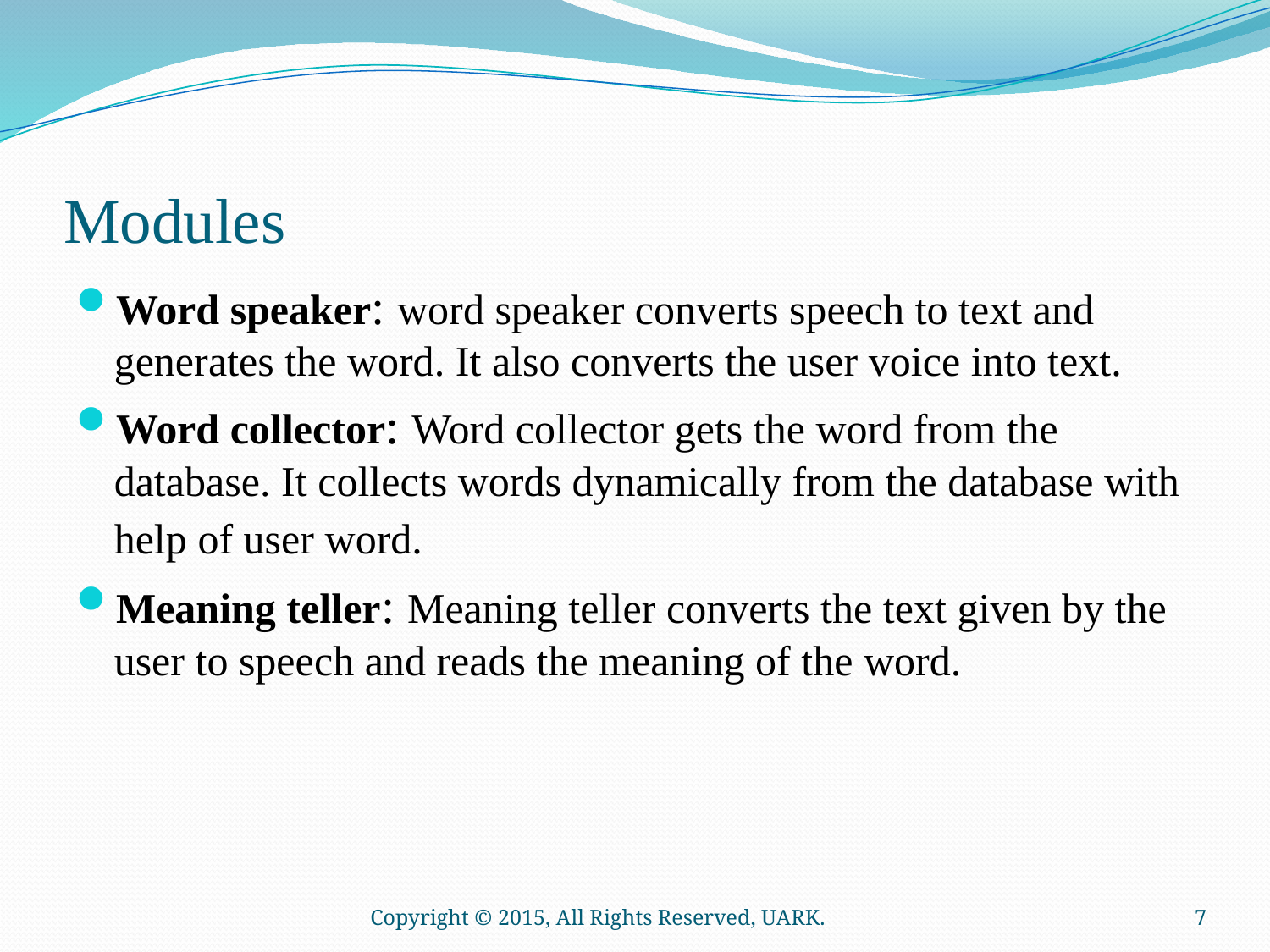

# Modules
Word speaker: word speaker converts speech to text and generates the word. It also converts the user voice into text.
Word collector: Word collector gets the word from the database. It collects words dynamically from the database with help of user word.
Meaning teller: Meaning teller converts the text given by the user to speech and reads the meaning of the word.

Copyright © 2015, All Rights Reserved, UARK.
7